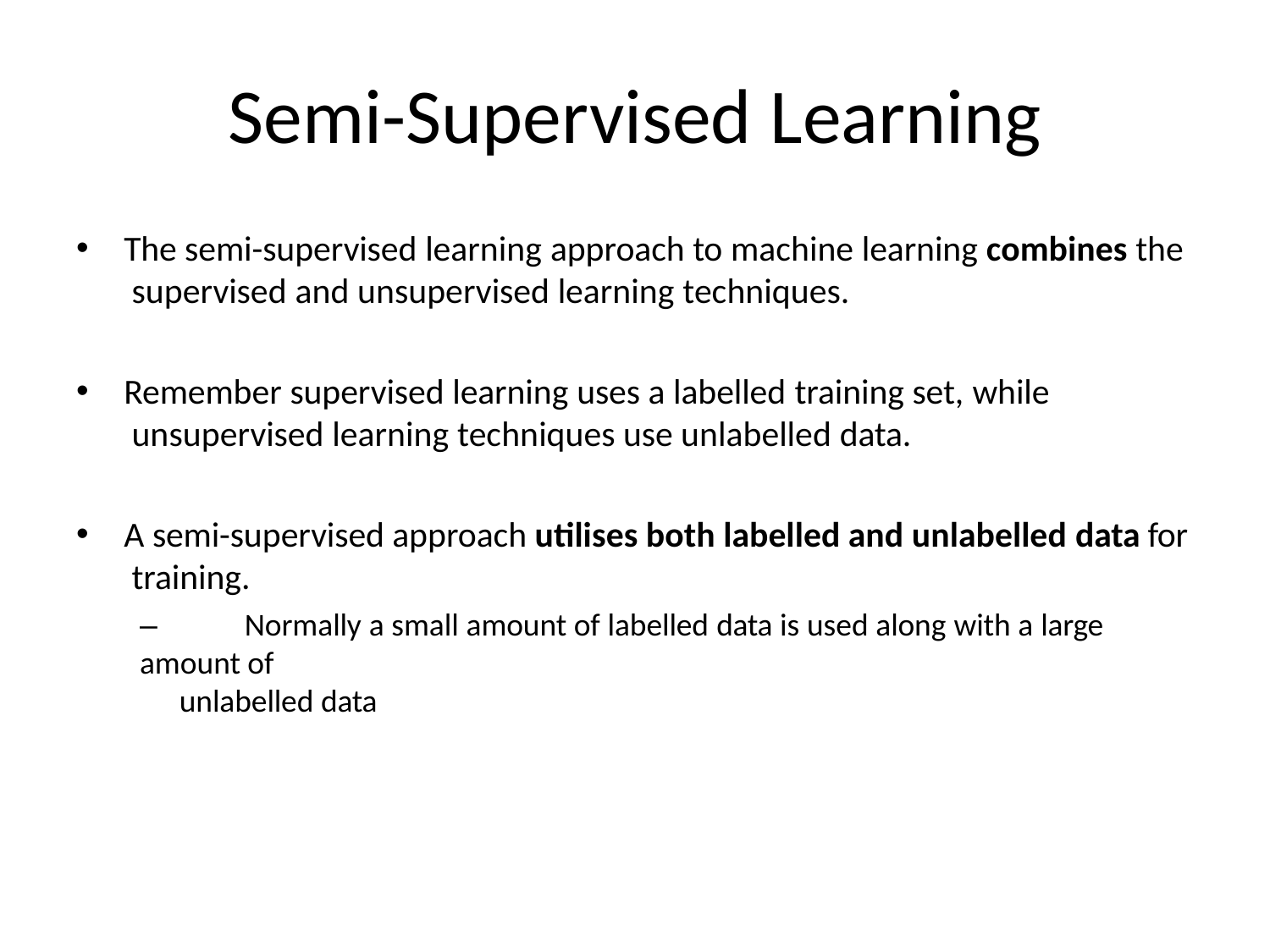

# Semi-Supervised Learning
The semi-supervised learning approach to machine learning combines the  supervised and unsupervised learning techniques.

Remember supervised learning uses a labelled training set, while  unsupervised learning techniques use unlabelled data.

A semi-supervised approach utilises both labelled and unlabelled data for  training.
–	Normally a small amount of labelled data is used along with a large amount of
unlabelled data